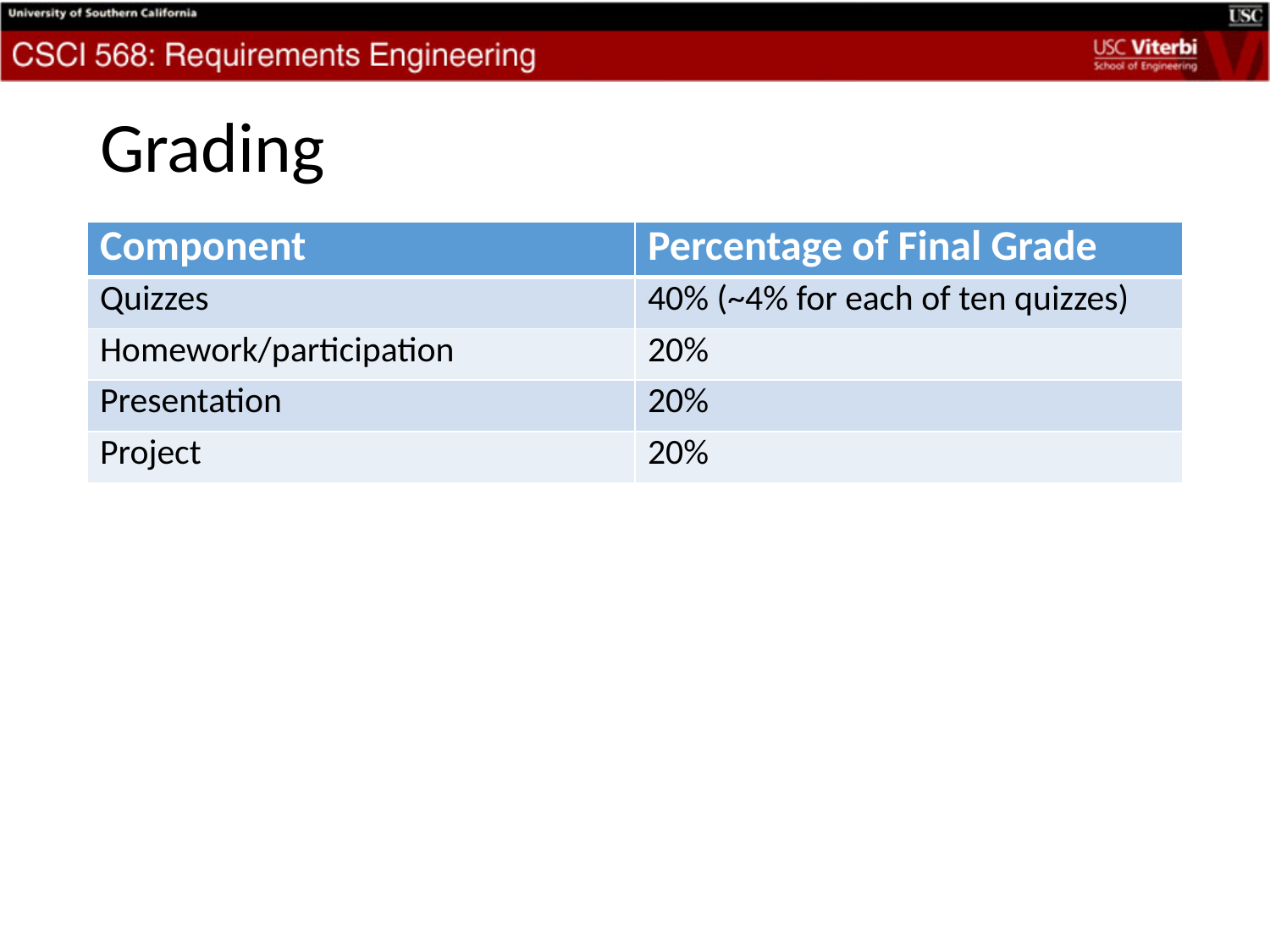

# Grading
| Component | Percentage of Final Grade |
| --- | --- |
| Quizzes | 40% (~4% for each of ten quizzes) |
| Homework/participation | 20% |
| Presentation | 20% |
| Project | 20% |